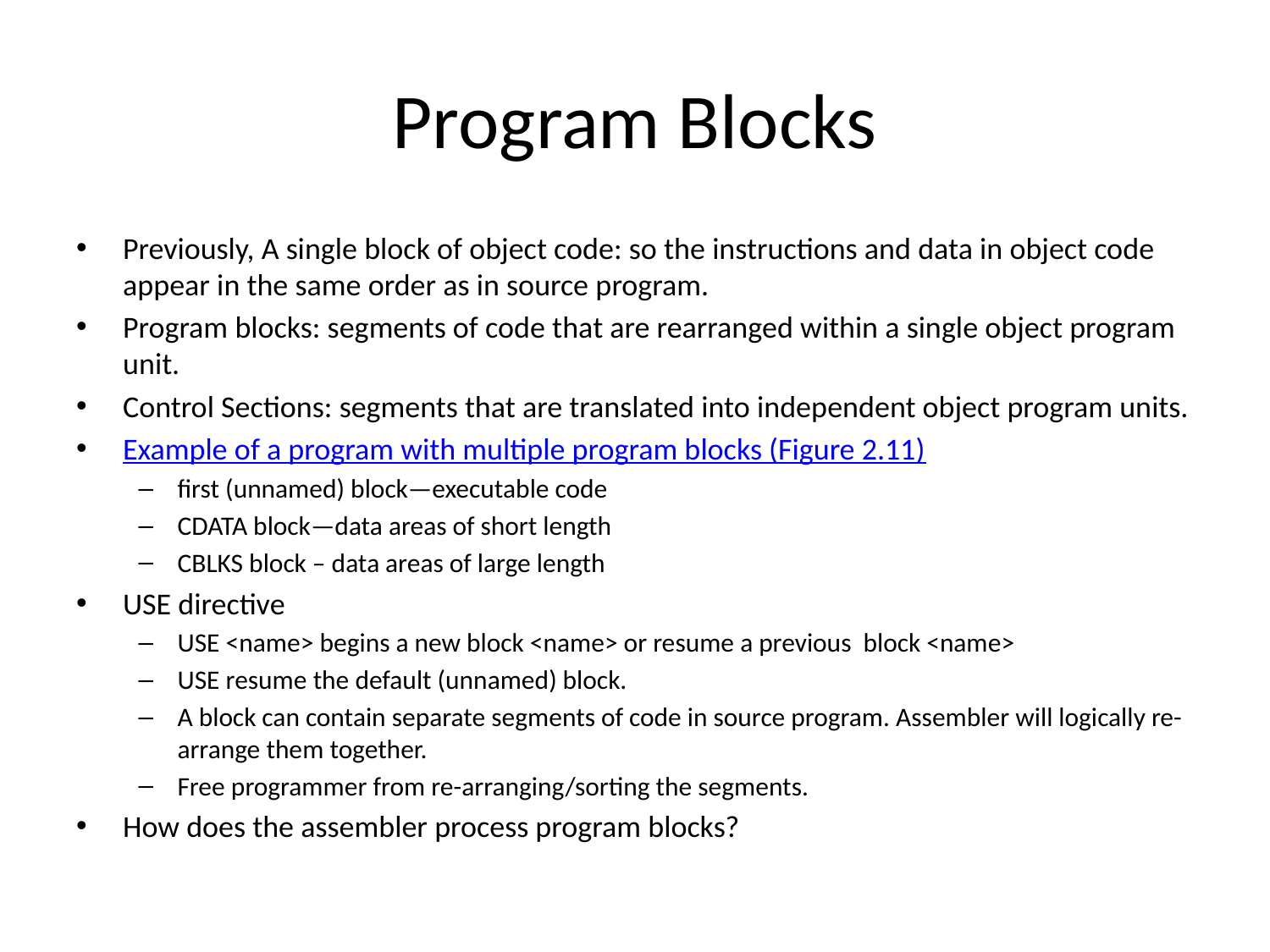

# Program Blocks
Previously, A single block of object code: so the instructions and data in object code appear in the same order as in source program.
Program blocks: segments of code that are rearranged within a single object program unit.
Control Sections: segments that are translated into independent object program units.
Example of a program with multiple program blocks (Figure 2.11)
first (unnamed) block—executable code
CDATA block—data areas of short length
CBLKS block – data areas of large length
USE directive
USE <name> begins a new block <name> or resume a previous  block <name>
USE resume the default (unnamed) block.
A block can contain separate segments of code in source program. Assembler will logically re-arrange them together.
Free programmer from re-arranging/sorting the segments.
How does the assembler process program blocks?